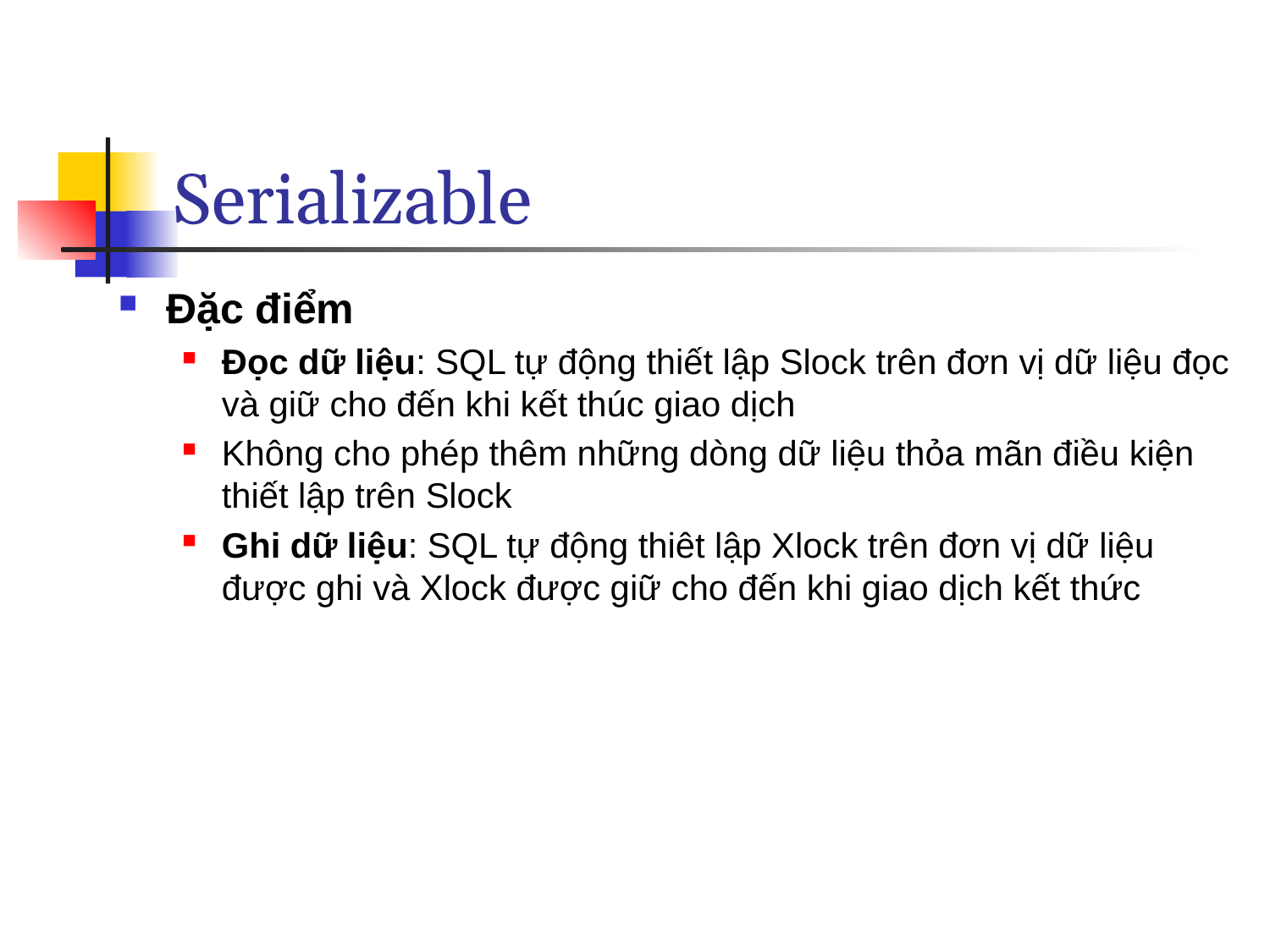

# Serializable
Đặc điểm
Đọc dữ liệu: SQL tự động thiết lập Slock trên đơn vị dữ liệu đọc và giữ cho đến khi kết thúc giao dịch
Không cho phép thêm những dòng dữ liệu thỏa mãn điều kiện thiết lập trên Slock
Ghi dữ liệu: SQL tự động thiêt lập Xlock trên đơn vị dữ liệu được ghi và Xlock được giữ cho đến khi giao dịch kết thức